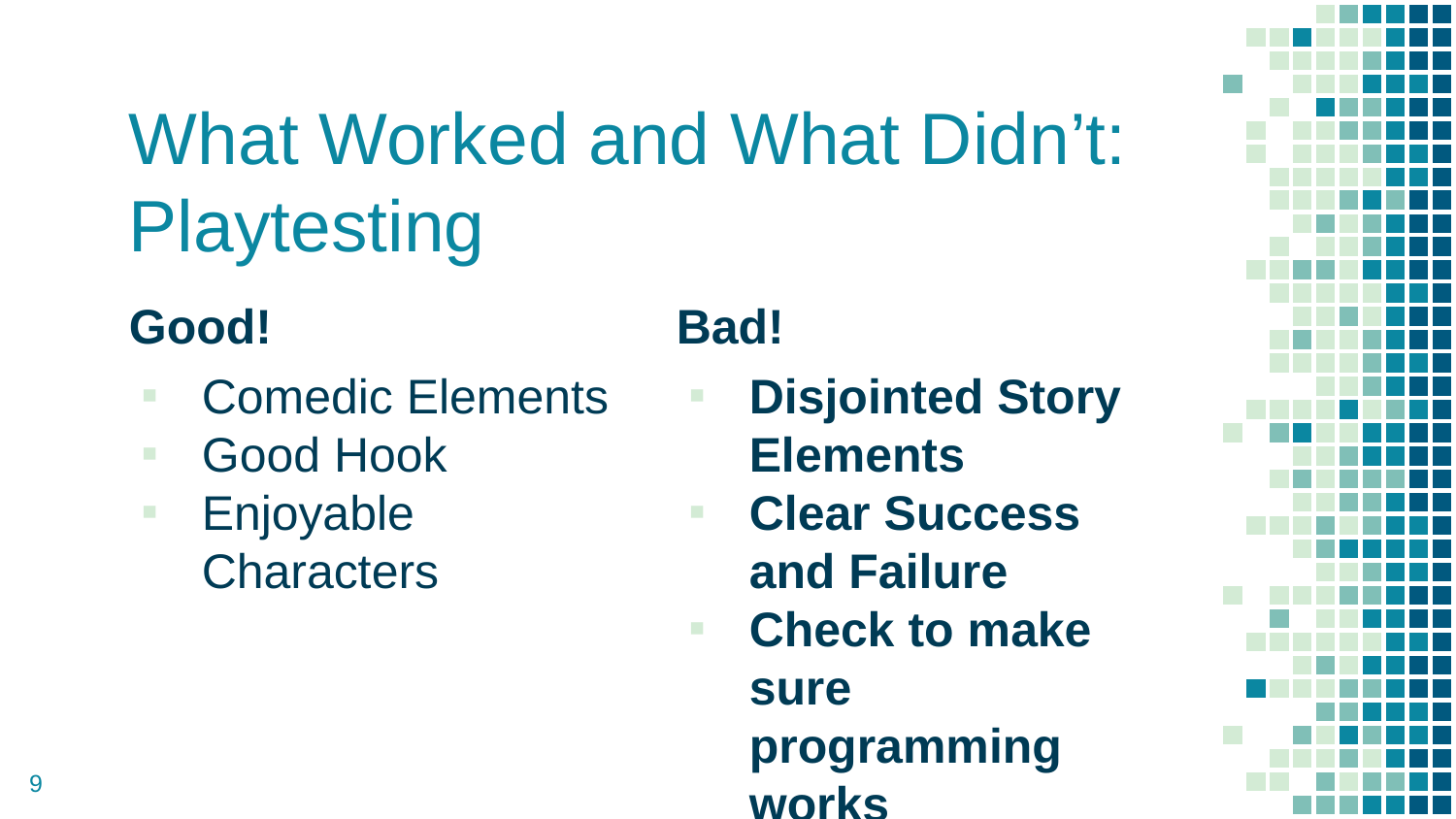

# What Worked and What Didn’t: Playtesting
Good!
Comedic Elements
Good Hook
Enjoyable Characters
Bad!
Disjointed Story Elements
Clear Success and Failure
Check to make sure programming works
9